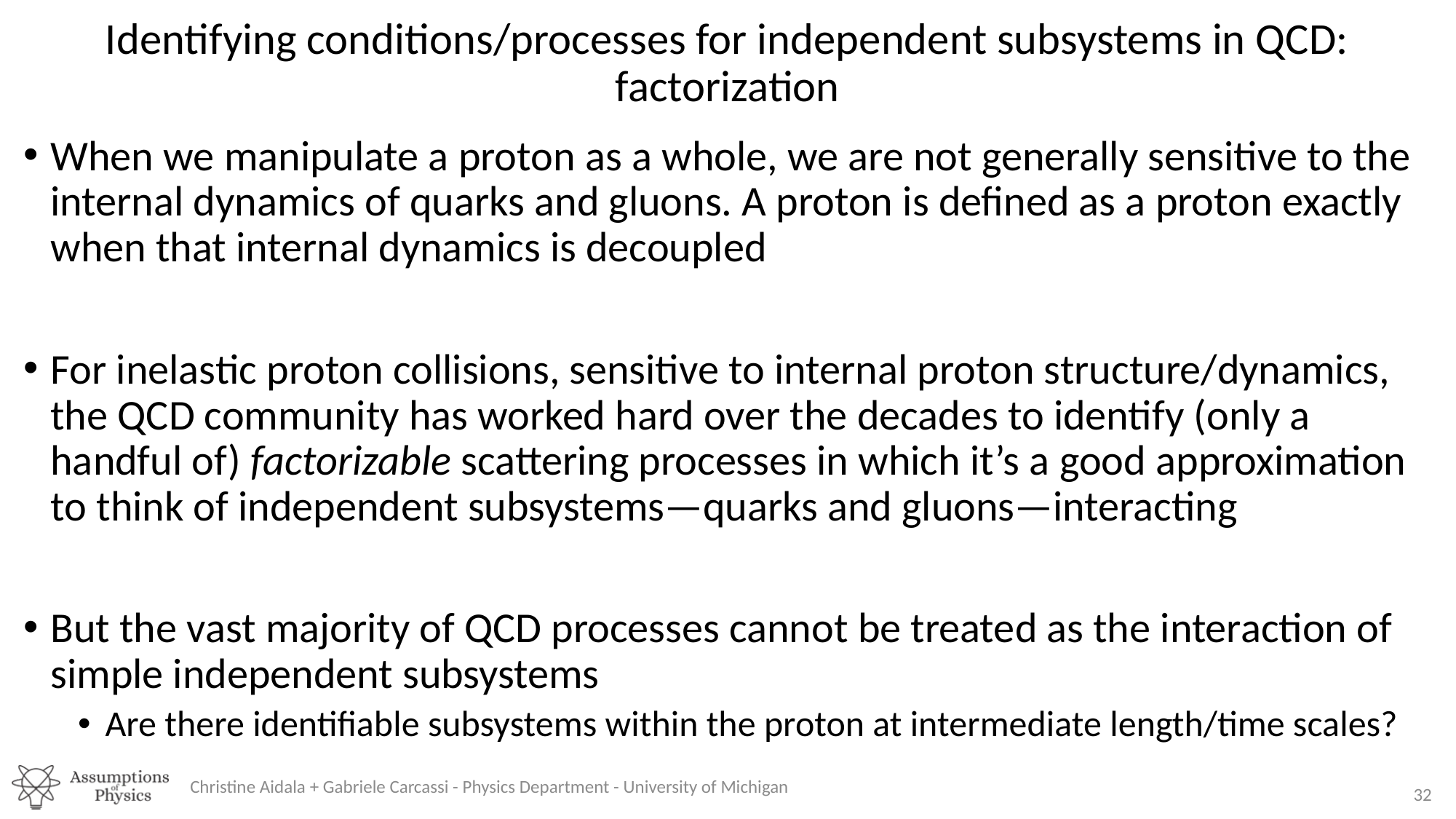

# Identifying conditions/processes for independent subsystems in QCD: factorization
When we manipulate a proton as a whole, we are not generally sensitive to the internal dynamics of quarks and gluons. A proton is defined as a proton exactly when that internal dynamics is decoupled

For inelastic proton collisions, sensitive to internal proton structure/dynamics, the QCD community has worked hard over the decades to identify (only a handful of) factorizable scattering processes in which it’s a good approximation to think of independent subsystems—quarks and gluons—interacting

But the vast majority of QCD processes cannot be treated as the interaction of simple independent subsystems
Are there identifiable subsystems within the proton at intermediate length/time scales?
Christine Aidala + Gabriele Carcassi - Physics Department - University of Michigan
32